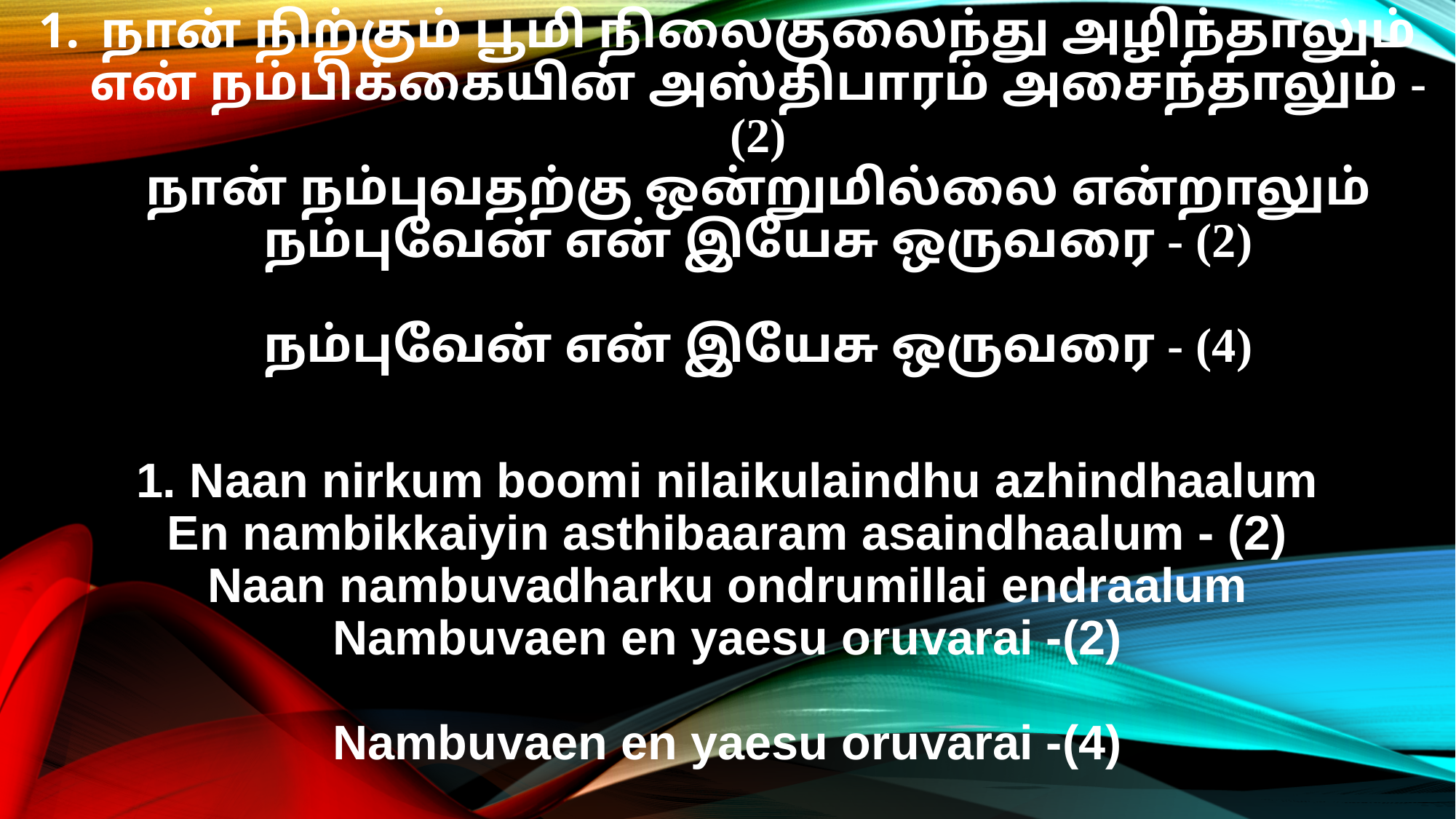

நான் நிற்கும் பூமி நிலைகுலைந்து அழிந்தாலும்
என் நம்பிக்கையின் அஸ்திபாரம் அசைந்தாலும் - (2)
நான் நம்புவதற்கு ஒன்றுமில்லை என்றாலும்
நம்புவேன் என் இயேசு ஒருவரை - (2)
நம்புவேன் என் இயேசு ஒருவரை - (4)

1. Naan nirkum boomi nilaikulaindhu azhindhaalum
En nambikkaiyin asthibaaram asaindhaalum - (2)
Naan nambuvadharku ondrumillai endraalum
Nambuvaen en yaesu oruvarai -(2)
Nambuvaen en yaesu oruvarai -(4)